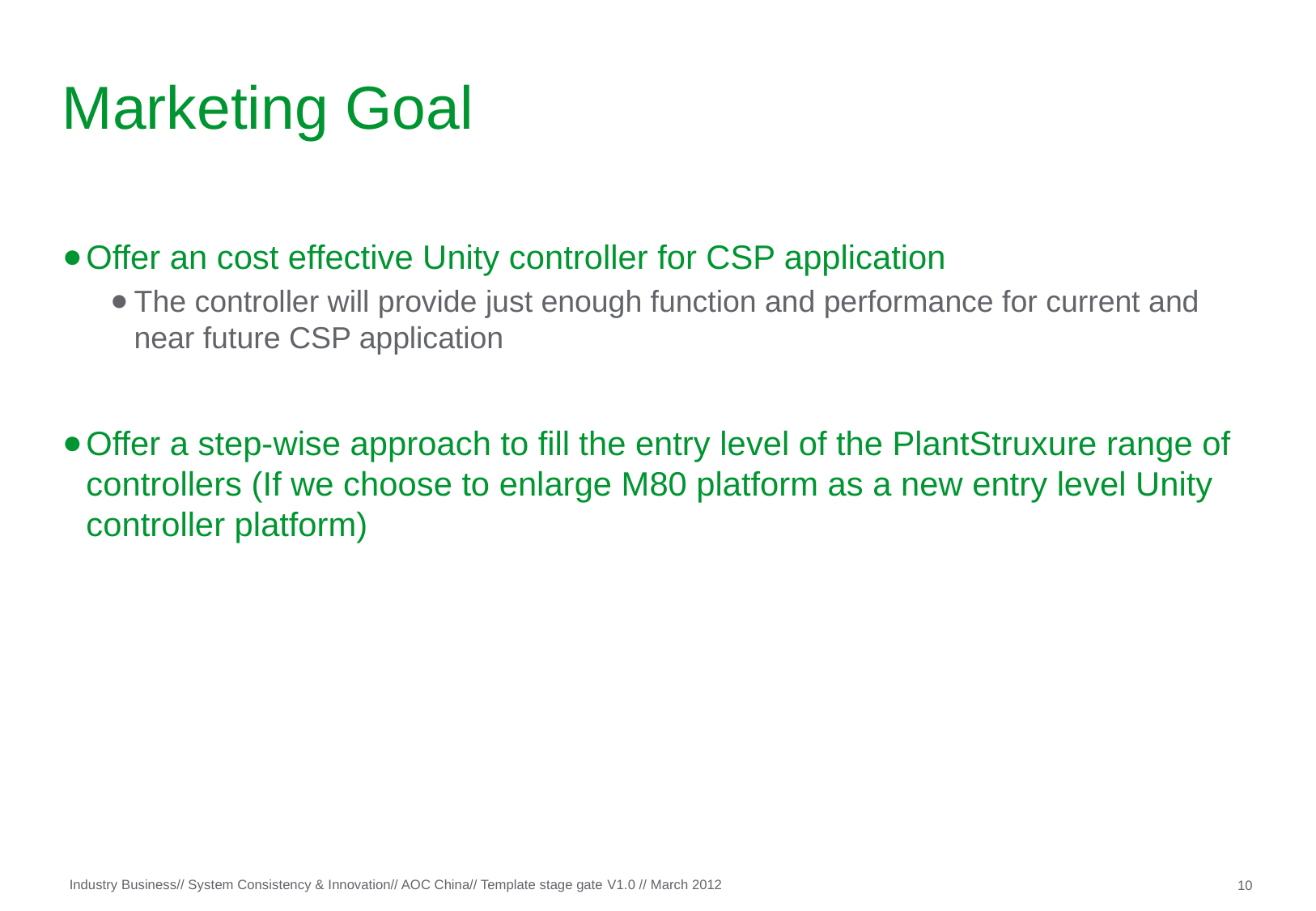

# Marketing Goal
Offer an cost effective Unity controller for CSP application
The controller will provide just enough function and performance for current and near future CSP application

Offer a step-wise approach to fill the entry level of the PlantStruxure range of controllers (If we choose to enlarge M80 platform as a new entry level Unity controller platform)